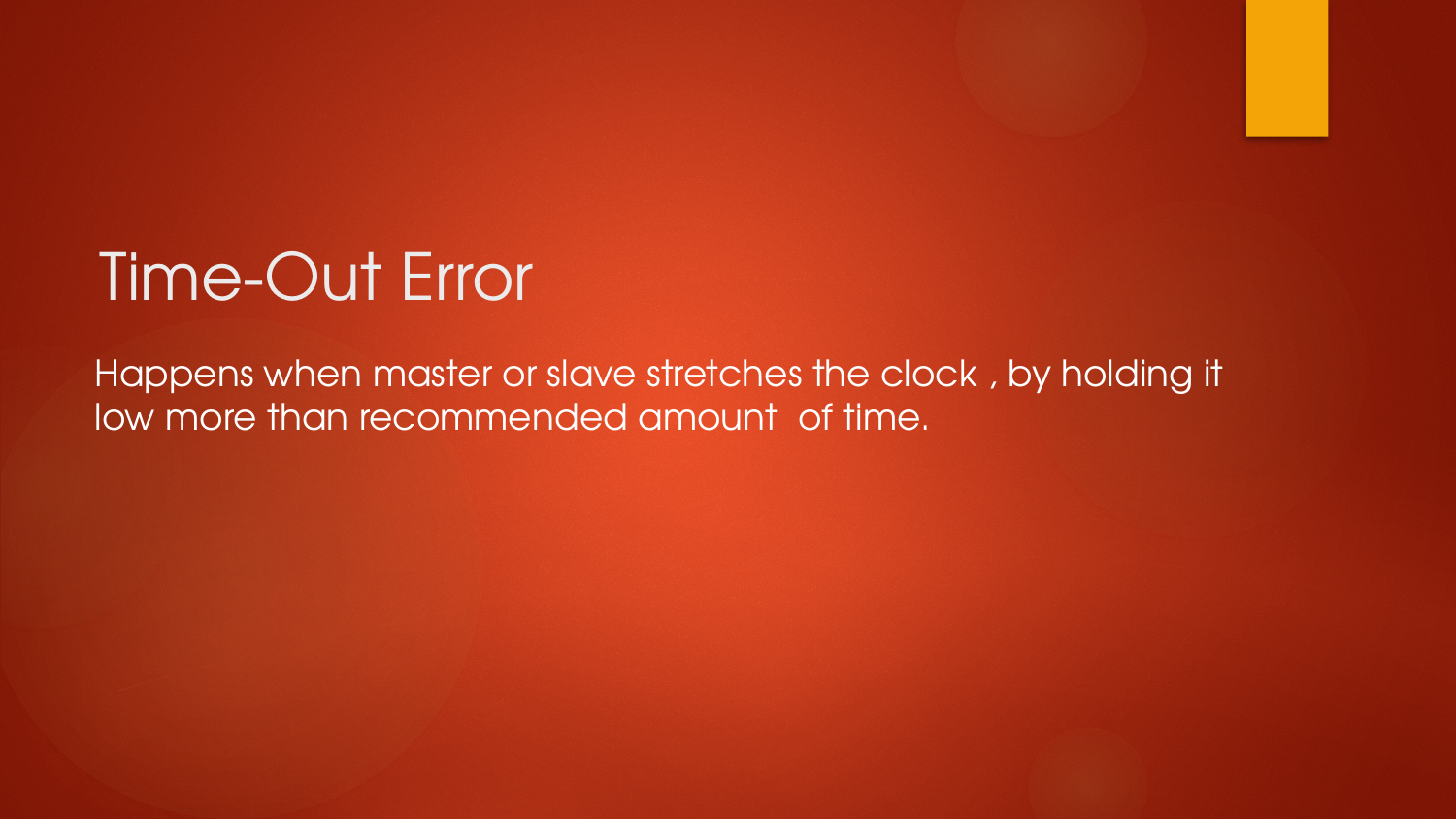

# Time-Out Error
Happens when master or slave stretches the clock , by holding it low more than recommended amount  of time.